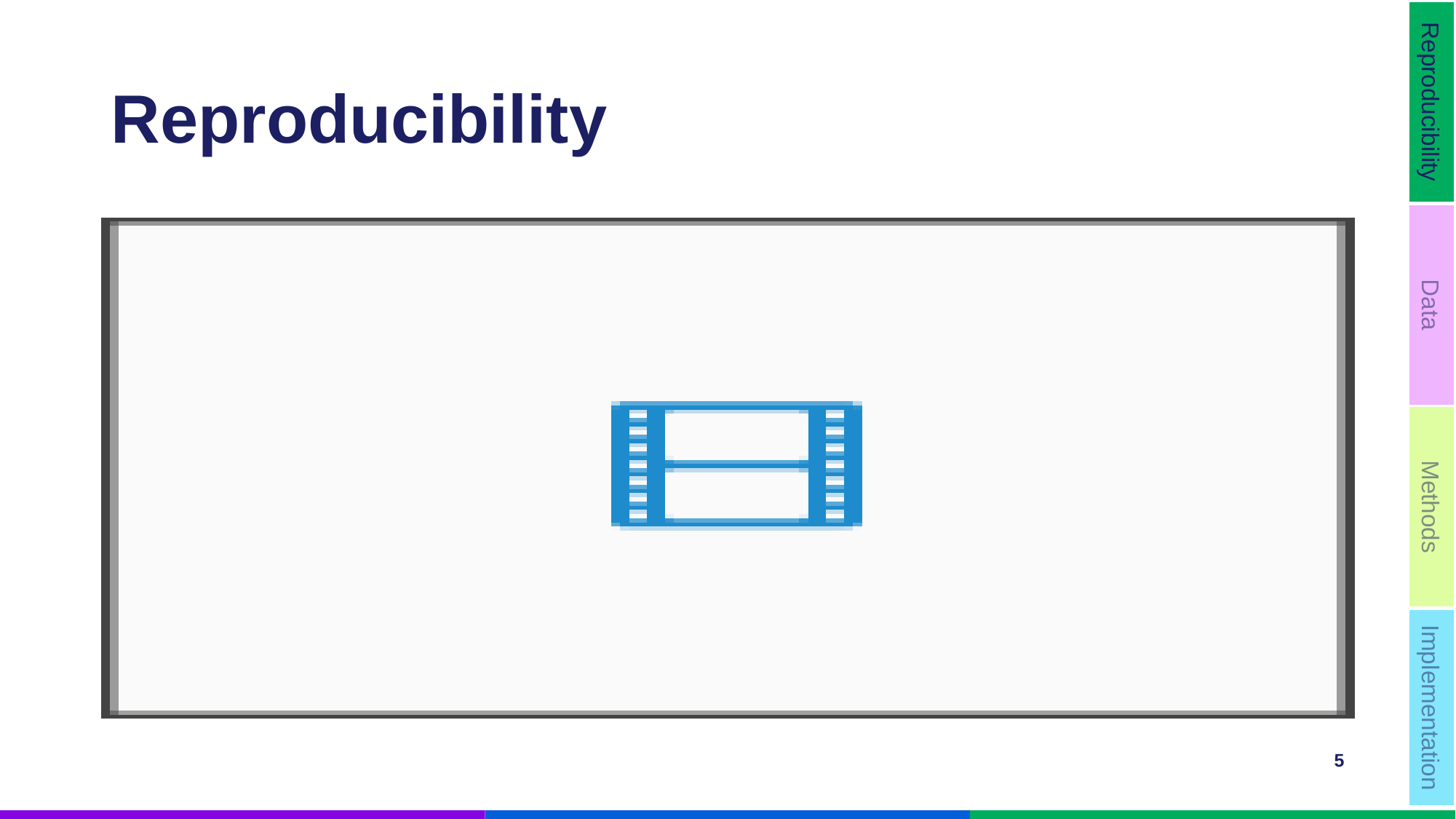

Reproducibility
Data
Methods
Implementation
# Reproducibility
Open source programming software
Coding in the open (using Git/GitHub)
Documented code
Standard project structures
Controlling the analytical/package environment {renv}
5